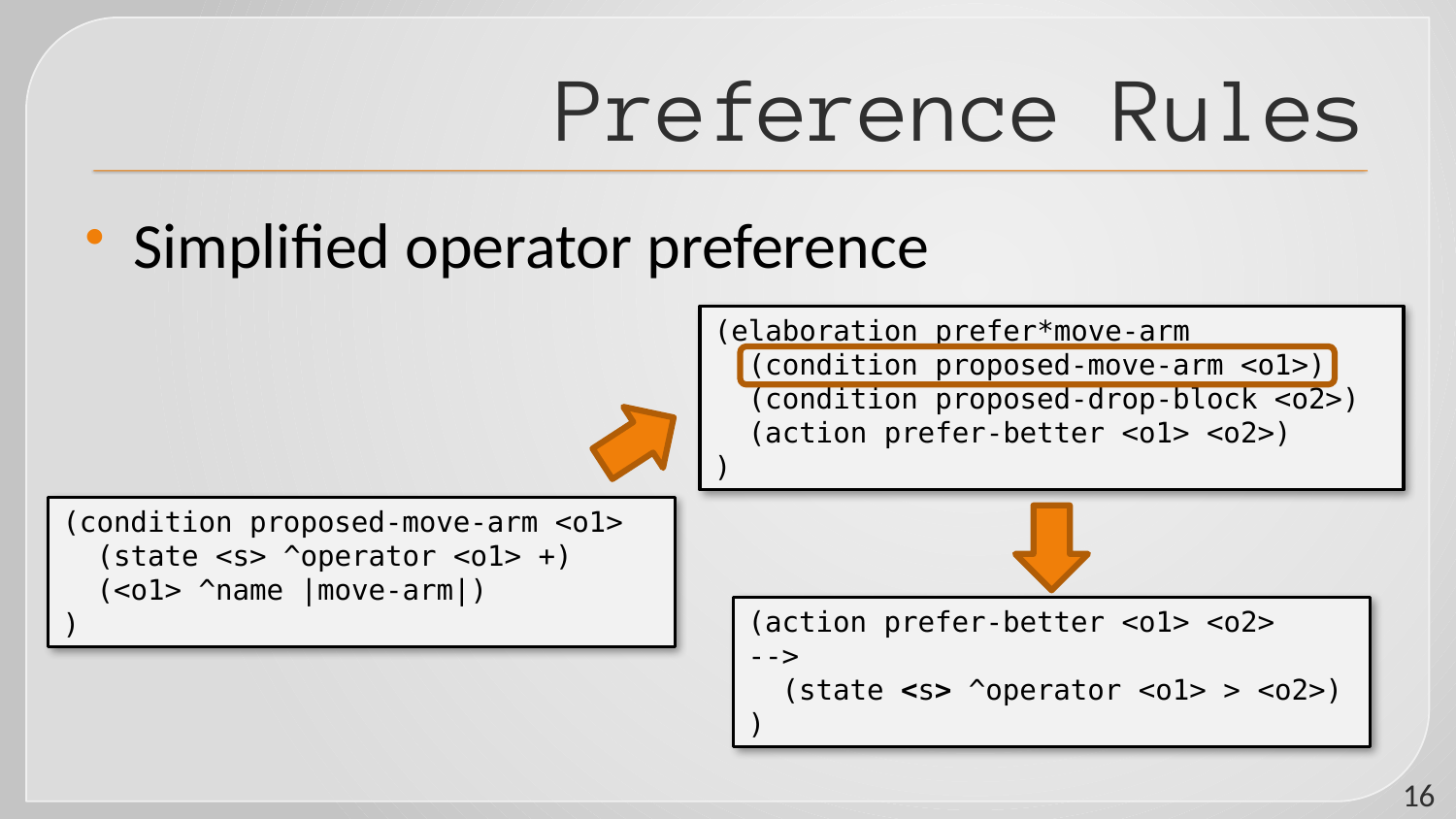

# Preference Rules
Simplified operator preference
(elaboration prefer*move-arm
  (condition proposed-move-arm <o1>)
  (condition proposed-drop-block <o2>)
  (action prefer-better <o1> <o2>)
)

(condition proposed-move-arm <o1>
  (state <s> ^operator <o1> +)
  (<o1> ^name |move-arm|)
)

(action prefer-better <o1> <o2>
-->
  (state <s> ^operator <o1> > <o2>)
)
16